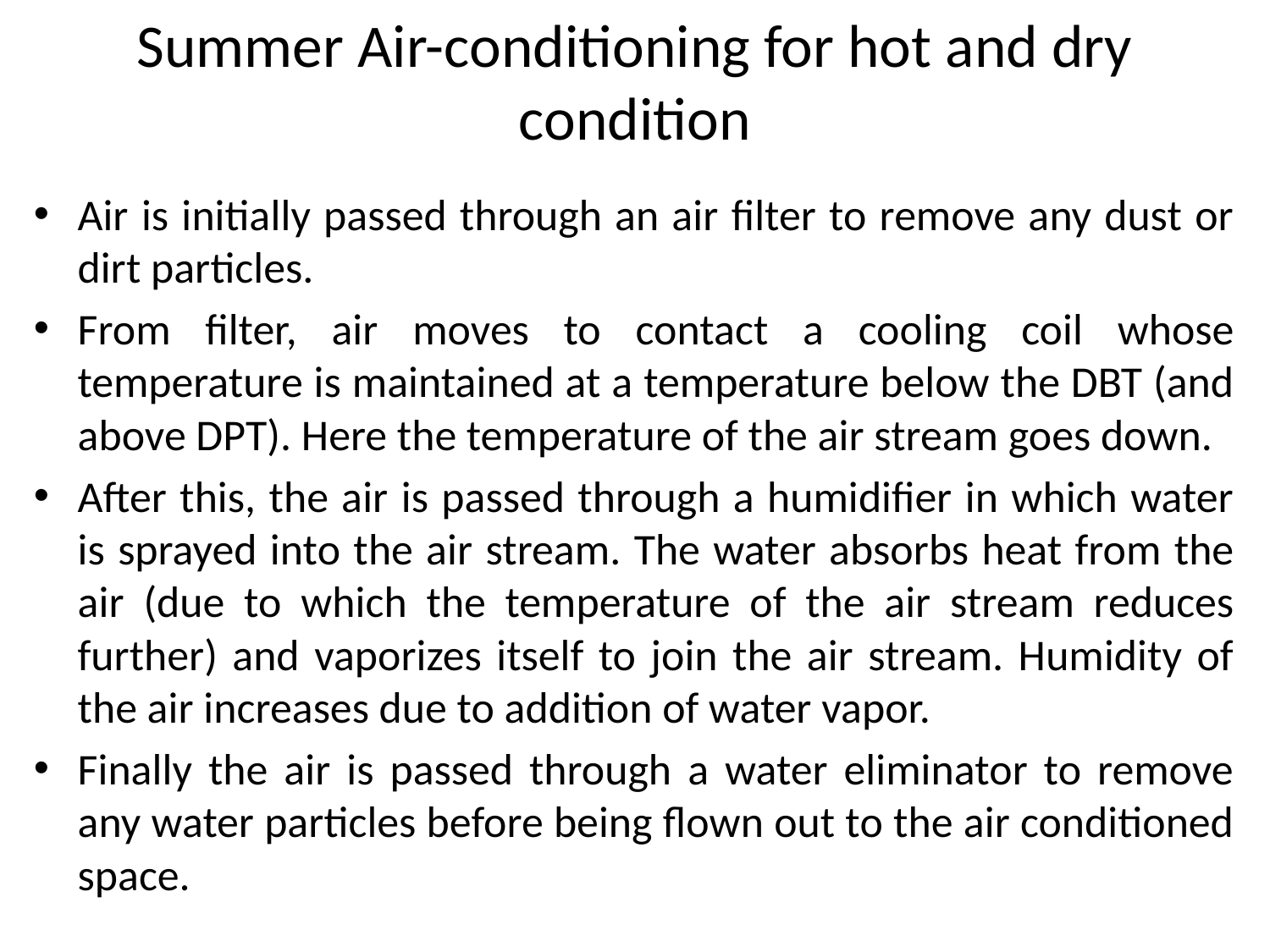

# Summer Air-conditioning for hot and dry condition
Air is initially passed through an air filter to remove any dust or dirt particles.
From filter, air moves to contact a cooling coil whose temperature is maintained at a temperature below the DBT (and above DPT). Here the temperature of the air stream goes down.
After this, the air is passed through a humidifier in which water is sprayed into the air stream. The water absorbs heat from the air (due to which the temperature of the air stream reduces further) and vaporizes itself to join the air stream. Humidity of the air increases due to addition of water vapor.
Finally the air is passed through a water eliminator to remove any water particles before being flown out to the air conditioned space.